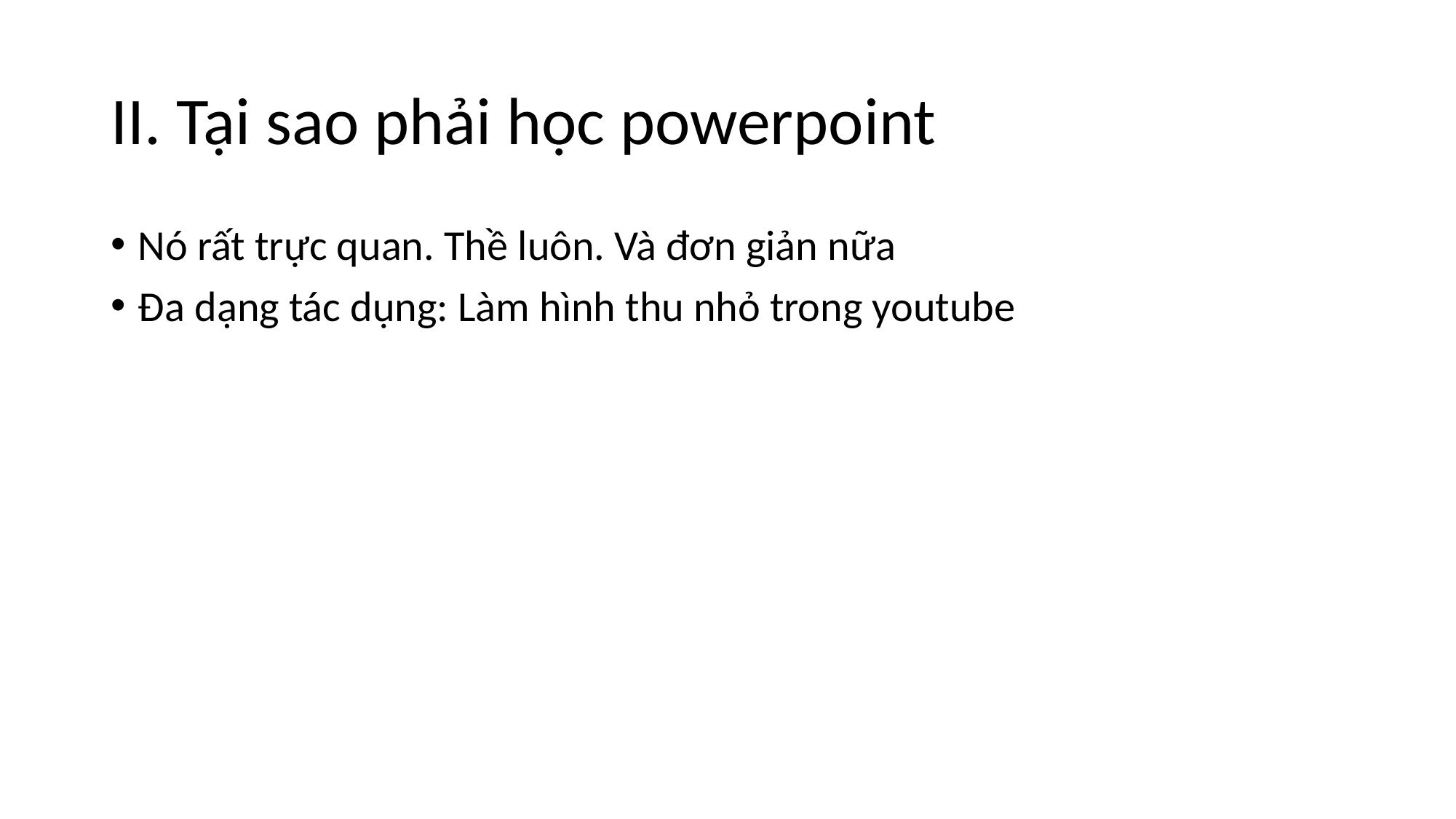

# II. Tại sao phải học powerpoint
Nó rất trực quan. Thề luôn. Và đơn giản nữa
Đa dạng tác dụng: Làm hình thu nhỏ trong youtube